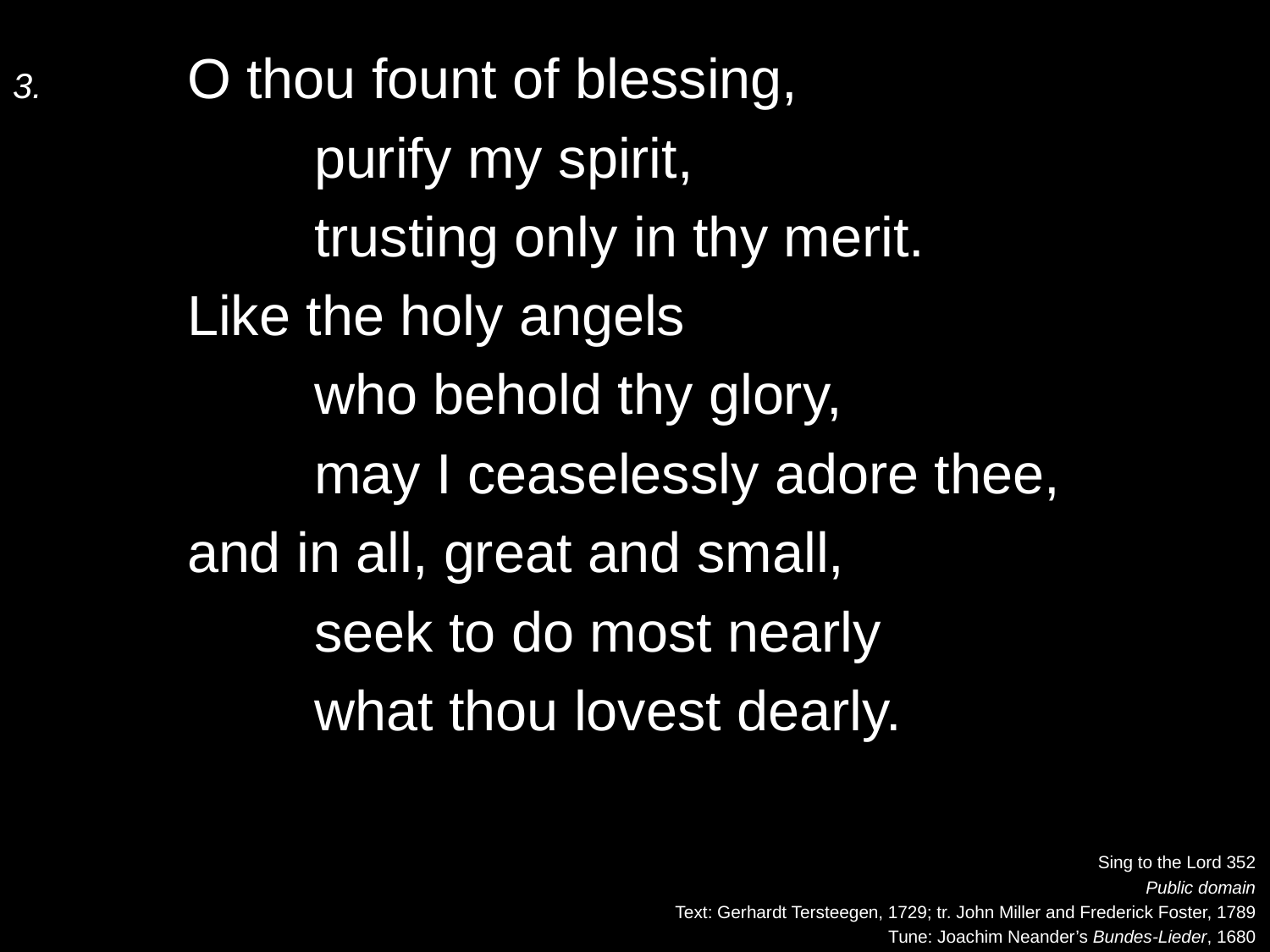

3.	O thou fount of blessing,
		purify my spirit,
		trusting only in thy merit.
	Like the holy angels
		who behold thy glory,
		may I ceaselessly adore thee,
	and in all, great and small,
		seek to do most nearly
		what thou lovest dearly.
Sing to the Lord 352
Public domain
Text: Gerhardt Tersteegen, 1729; tr. John Miller and Frederick Foster, 1789
Tune: Joachim Neander’s Bundes-Lieder, 1680